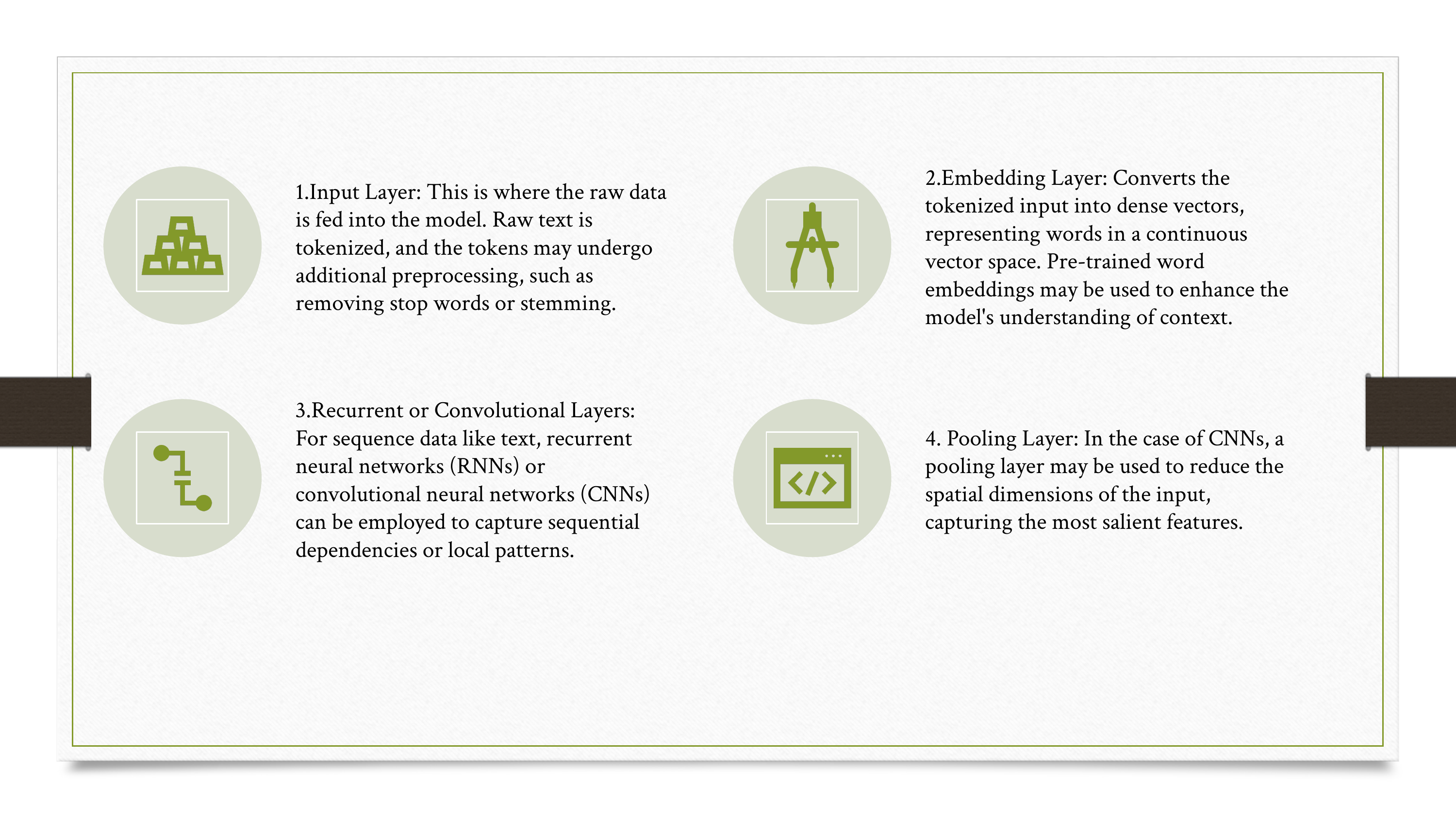

1.Input Layer: This is where the raw data is fed into the model. Raw text is tokenized, and the tokens may undergo additional preprocessing, such as removing stop words or stemming.
2.Embedding Layer: Converts the tokenized input into dense vectors, representing words in a continuous vector space. Pre-trained word embeddings may be used to enhance the model's understanding of context.
3.Recurrent or Convolutional Layers: For sequence data like text, recurrent neural networks (RNNs) or convolutional neural networks (CNNs) can be employed to capture sequential dependencies or local patterns.
4. Pooling Layer: In the case of CNNs, a pooling layer may be used to reduce the spatial dimensions of the input, capturing the most salient features.